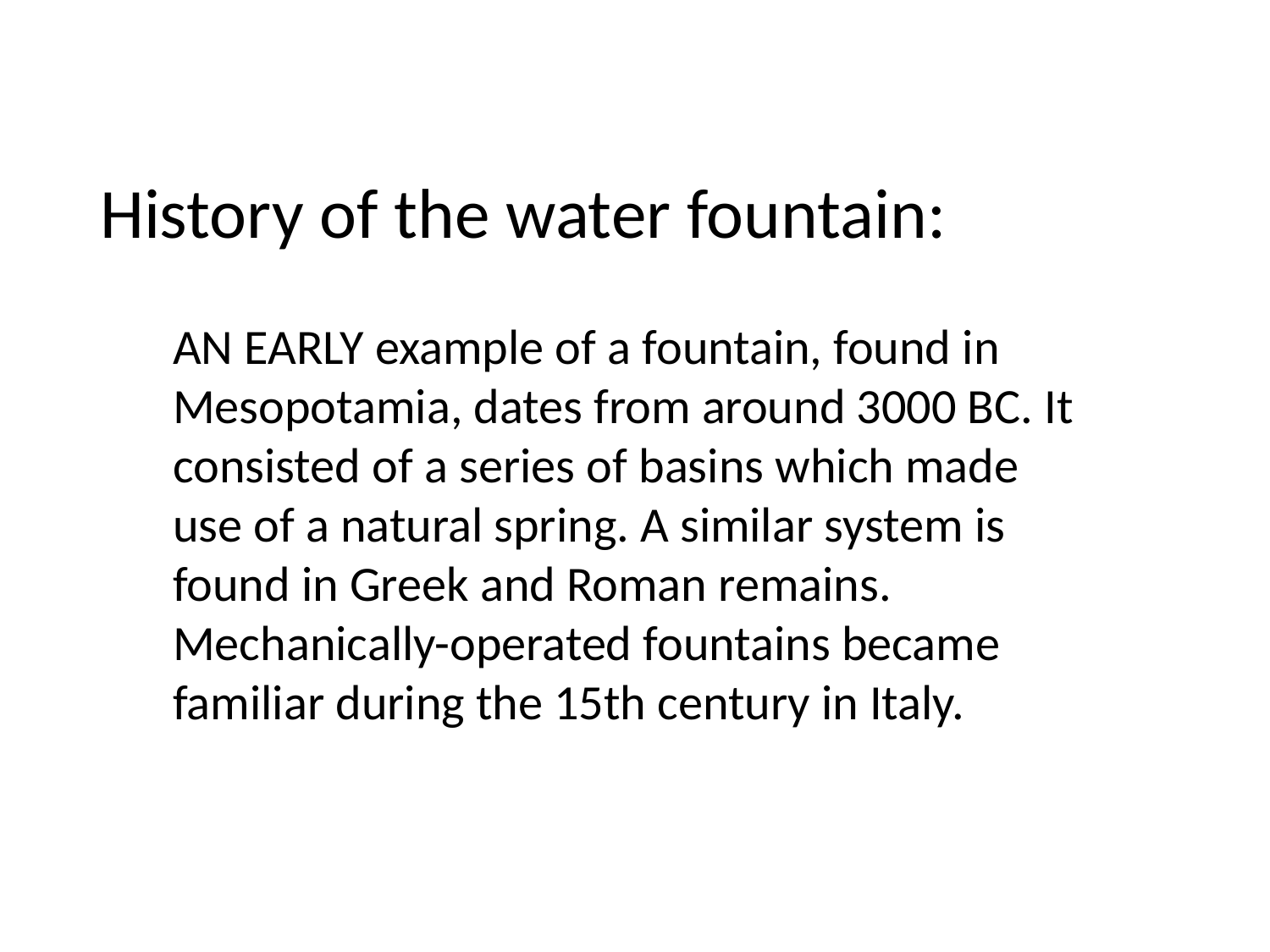

# History of the water fountain:
AN EARLY example of a fountain, found in Mesopotamia, dates from around 3000 BC. It consisted of a series of basins which made use of a natural spring. A similar system is found in Greek and Roman remains. Mechanically-operated fountains became familiar during the 15th century in Italy.